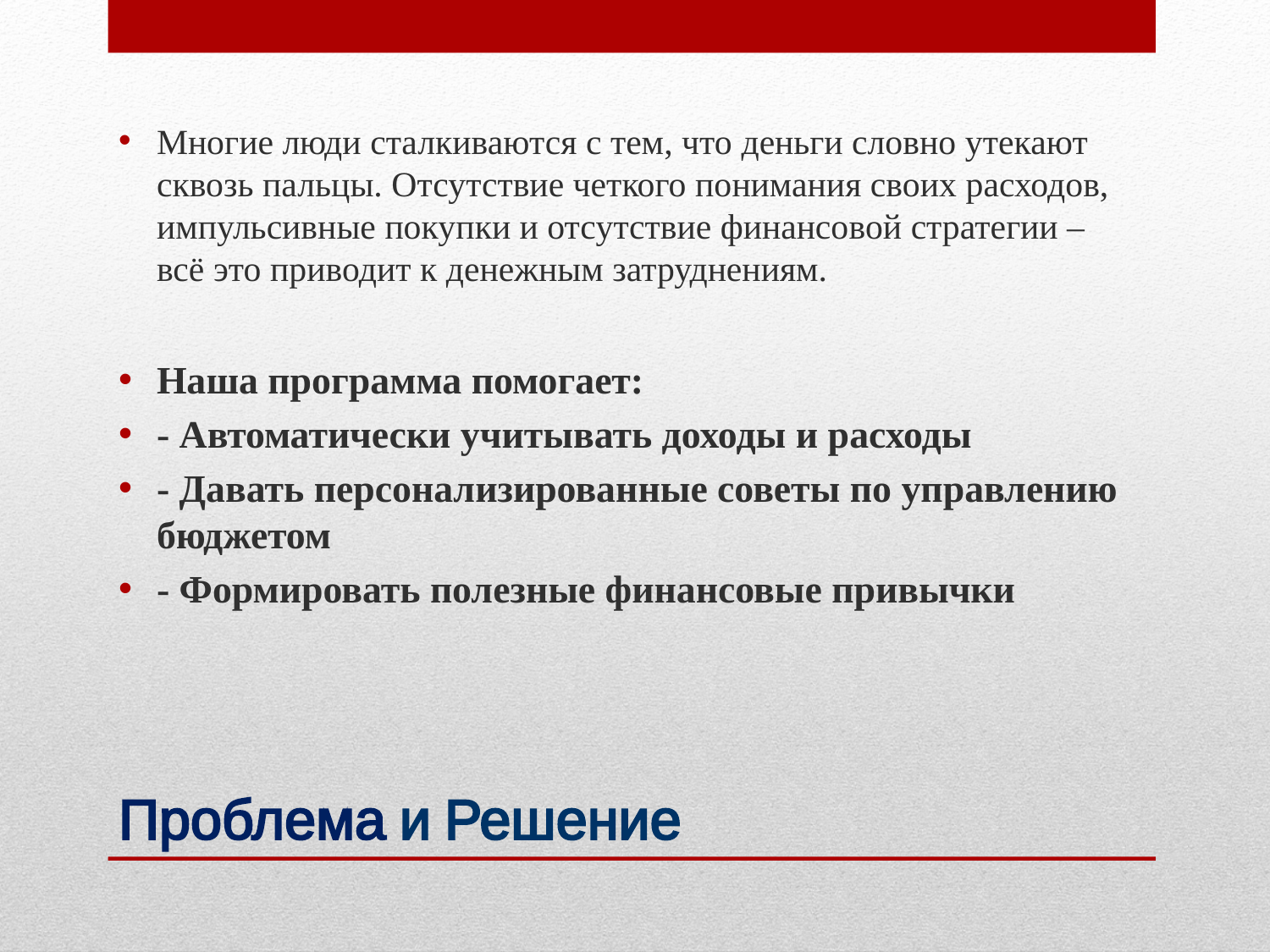

Многие люди сталкиваются с тем, что деньги словно утекают сквозь пальцы. Отсутствие четкого понимания своих расходов, импульсивные покупки и отсутствие финансовой стратегии – всё это приводит к денежным затруднениям.

Наша программа помогает:
- Автоматически учитывать доходы и расходы
- Давать персонализированные советы по управлению бюджетом
- Формировать полезные финансовые привычки
# Проблема и Решение